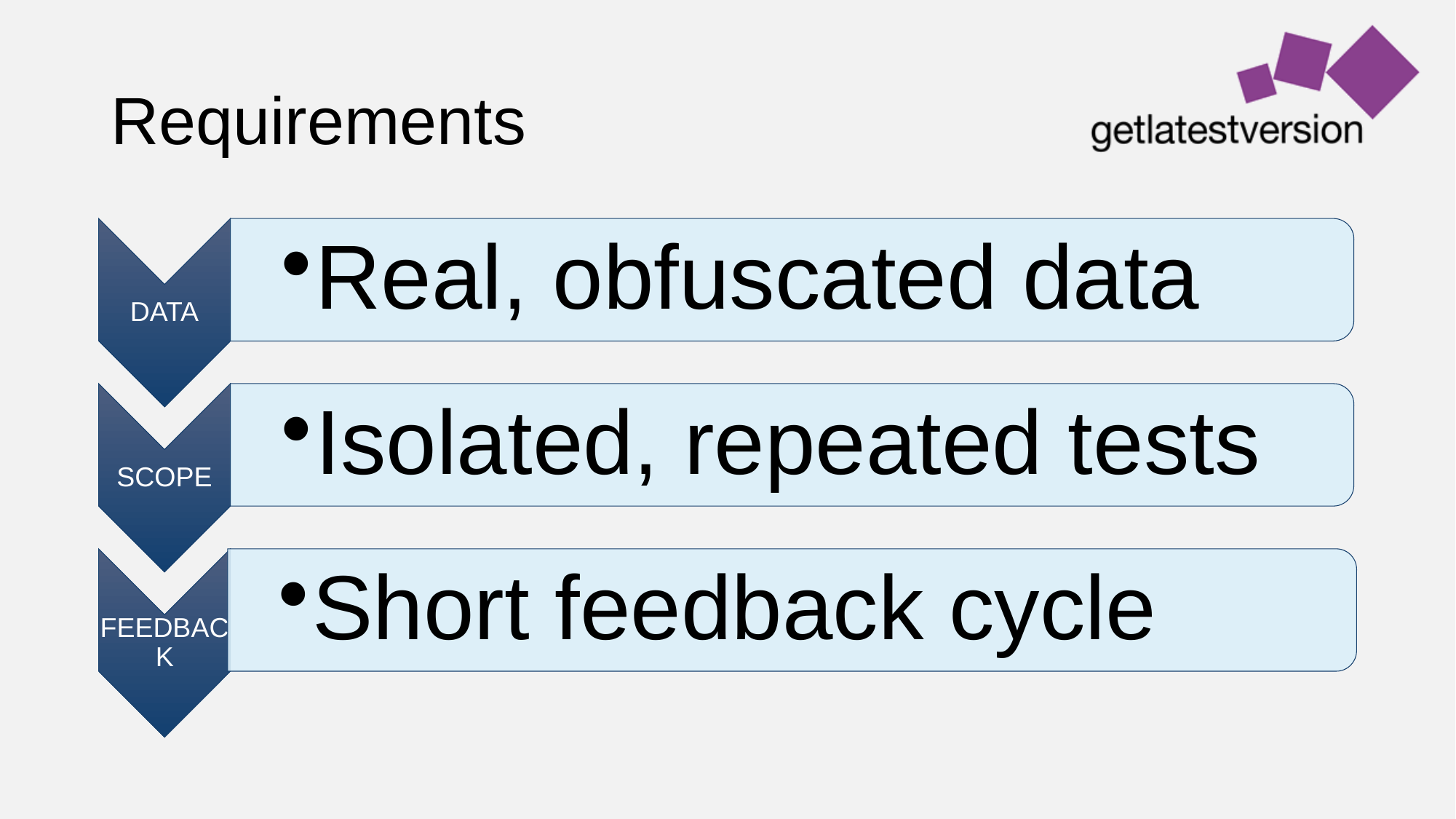

# Requirements
DATA
Real, obfuscated data
SCOPE
Isolated, repeated tests
FEEDBACK
Short feedback cycle